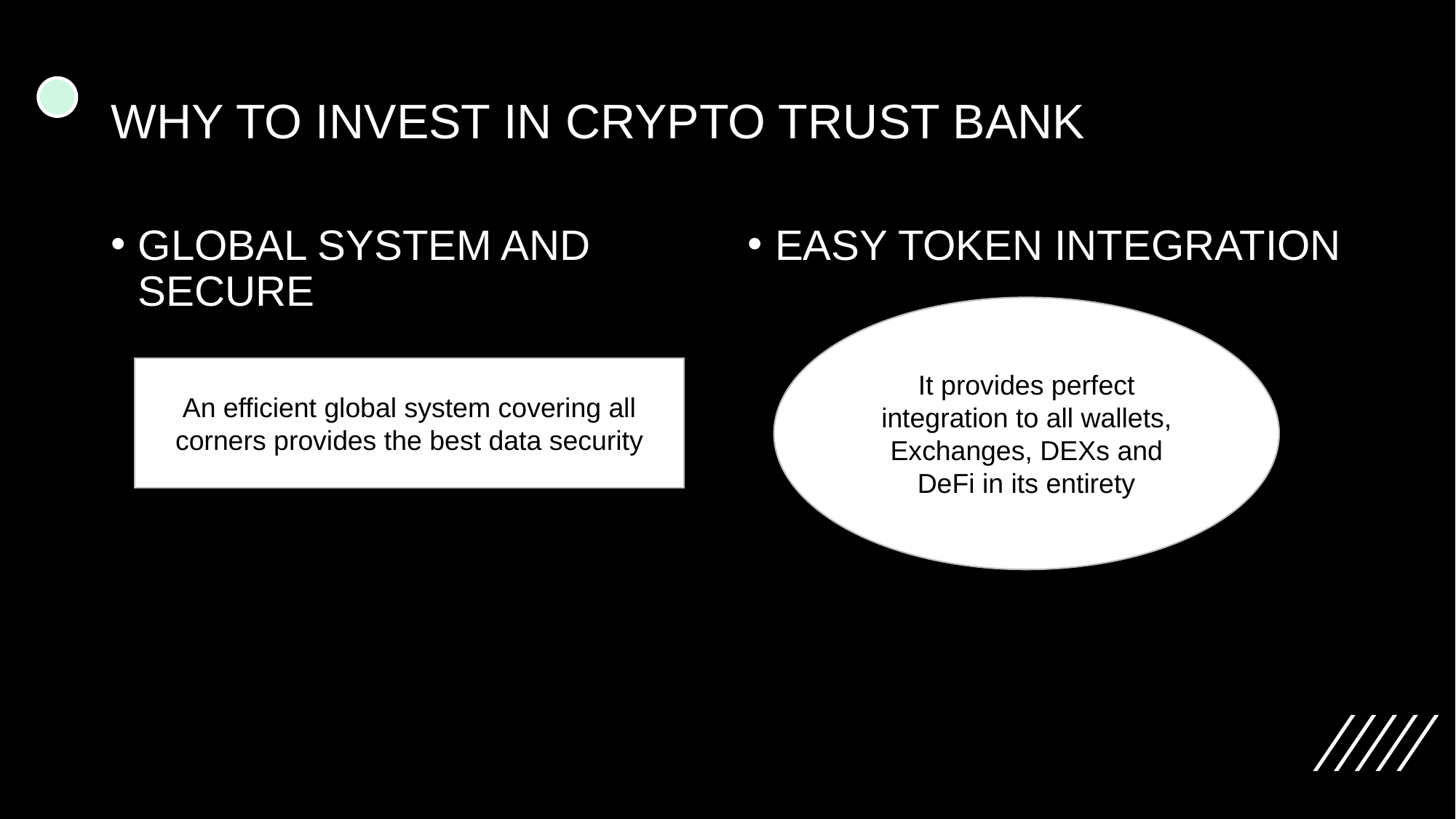

# WHY TO INVEST IN CRYPTO TRUST BANK
GLOBAL SYSTEM AND SECURE
EASY TOKEN INTEGRATION
It provides perfect integration to all wallets, Exchanges, DEXs and DeFi in its entirety
An efficient global system covering all corners provides the best data security